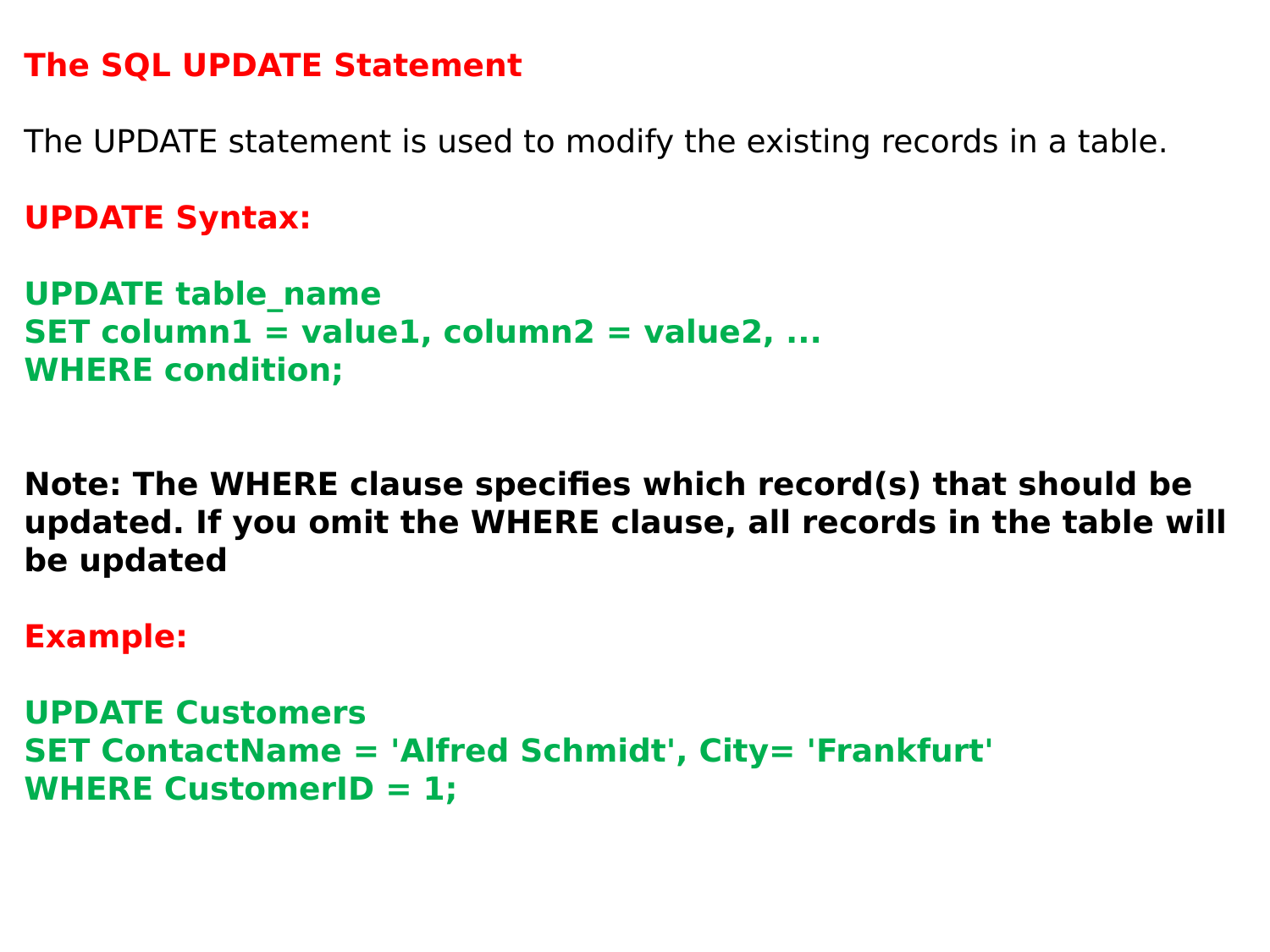

The SQL UPDATE Statement

The UPDATE statement is used to modify the existing records in a table.

UPDATE Syntax:

UPDATE table_name
SET column1 = value1, column2 = value2, ...
WHERE condition;

Note: The WHERE clause specifies which record(s) that should be updated. If you omit the WHERE clause, all records in the table will be updated

Example:

UPDATE Customers
SET ContactName = 'Alfred Schmidt', City= 'Frankfurt'
WHERE CustomerID = 1;